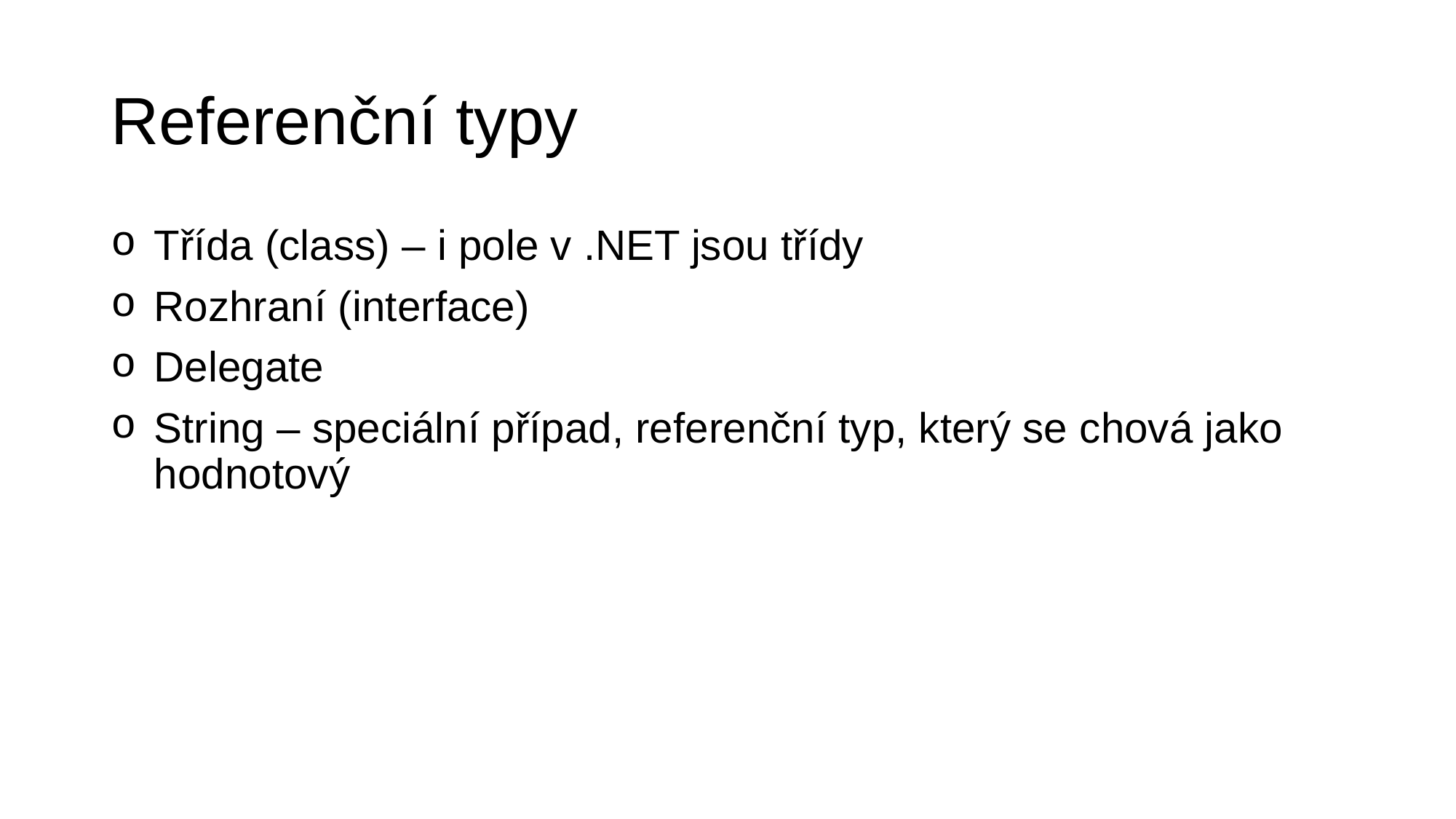

# Referenční typy
Třída (class) – i pole v .NET jsou třídy
Rozhraní (interface)
Delegate
String – speciální případ, referenční typ, který se chová jako hodnotový